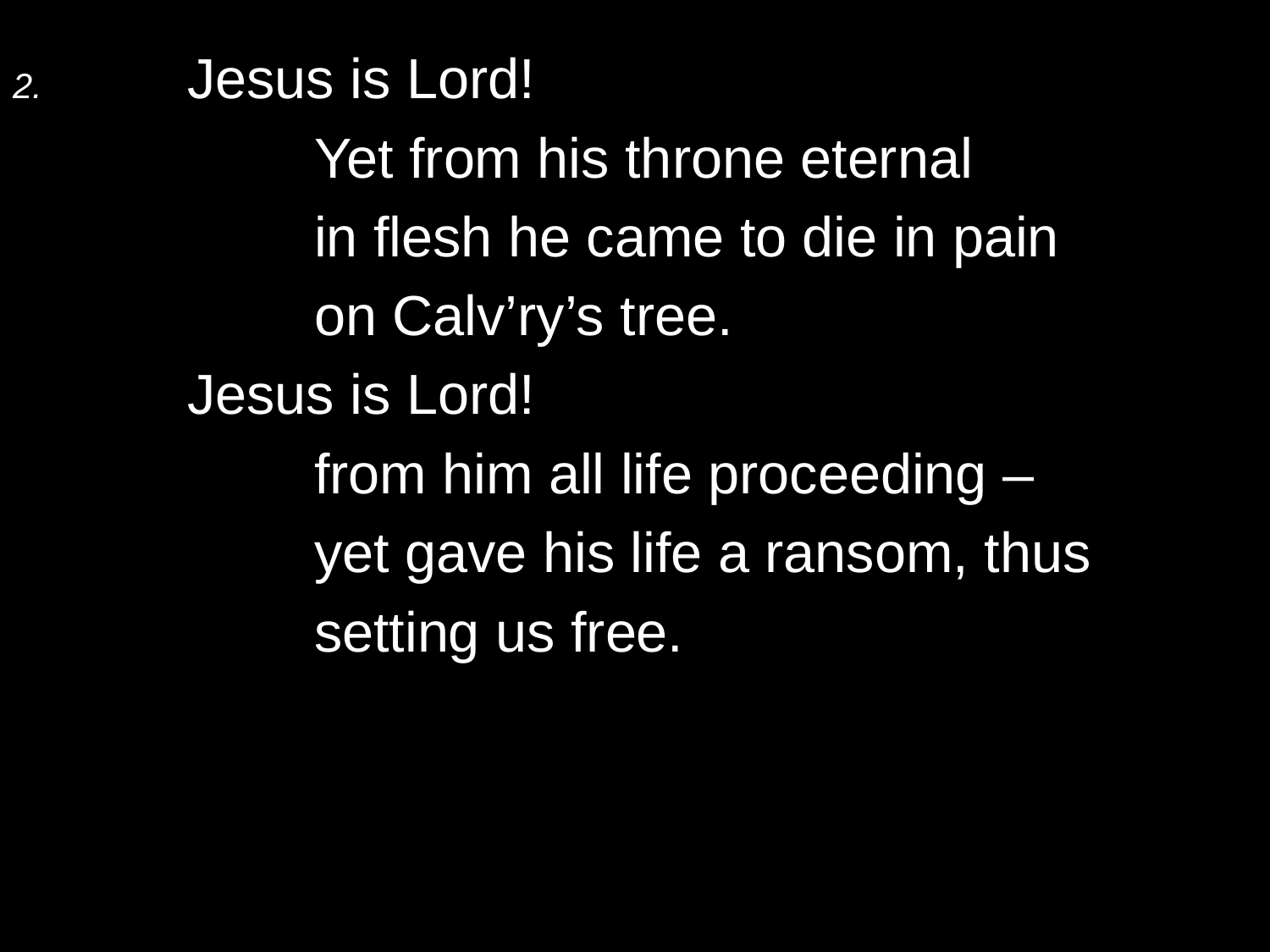

2.	Jesus is Lord!
		Yet from his throne eternal
		in flesh he came to die in pain
		on Calv’ry’s tree.
	Jesus is Lord!
		from him all life proceeding –
		yet gave his life a ransom, thus
		setting us free.